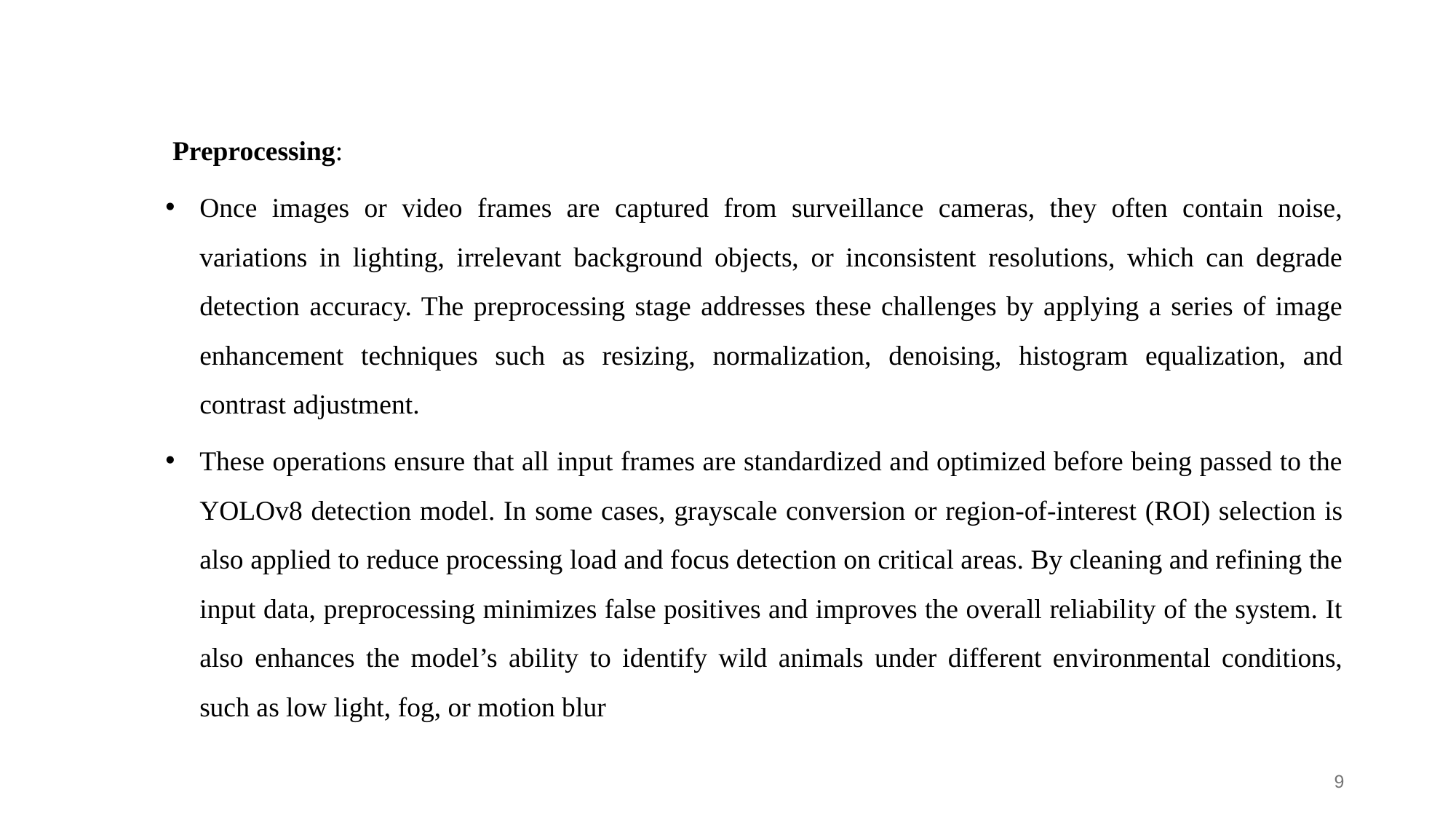

Preprocessing:
Once images or video frames are captured from surveillance cameras, they often contain noise, variations in lighting, irrelevant background objects, or inconsistent resolutions, which can degrade detection accuracy. The preprocessing stage addresses these challenges by applying a series of image enhancement techniques such as resizing, normalization, denoising, histogram equalization, and contrast adjustment.
These operations ensure that all input frames are standardized and optimized before being passed to the YOLOv8 detection model. In some cases, grayscale conversion or region-of-interest (ROI) selection is also applied to reduce processing load and focus detection on critical areas. By cleaning and refining the input data, preprocessing minimizes false positives and improves the overall reliability of the system. It also enhances the model’s ability to identify wild animals under different environmental conditions, such as low light, fog, or motion blur
9